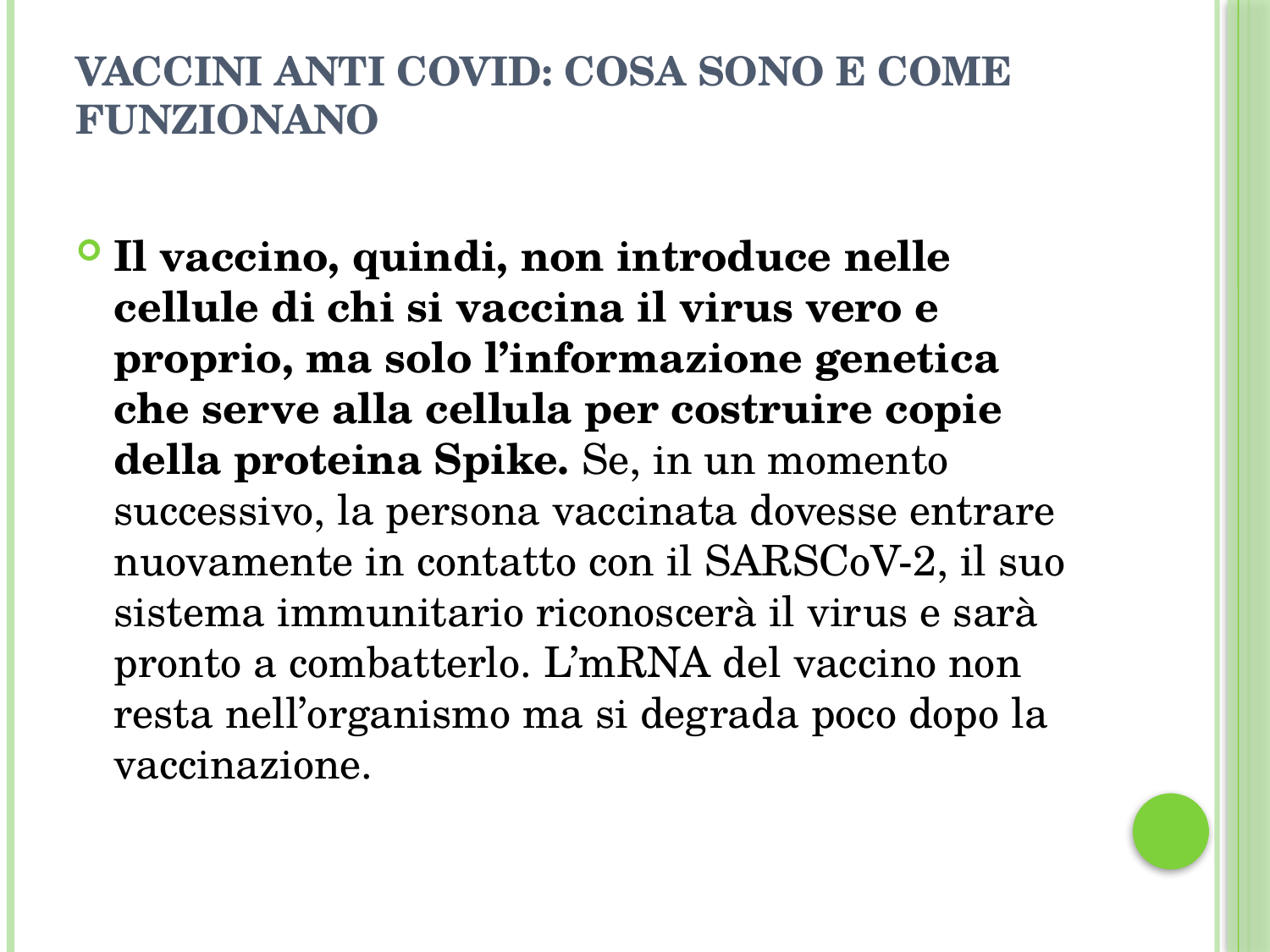

# VACCINI ANTI COVID: COSA SONO E COME FUNZIONANO
Il vaccino, quindi, non introduce nelle cellule di chi si vaccina il virus vero e proprio, ma solo l’informazione genetica che serve alla cellula per costruire copie della proteina Spike. Se, in un momento successivo, la persona vaccinata dovesse entrare nuovamente in contatto con il SARSCoV-2, il suo sistema immunitario riconoscerà il virus e sarà pronto a combatterlo. L’mRNA del vaccino non resta nell’organismo ma si degrada poco dopo la vaccinazione.